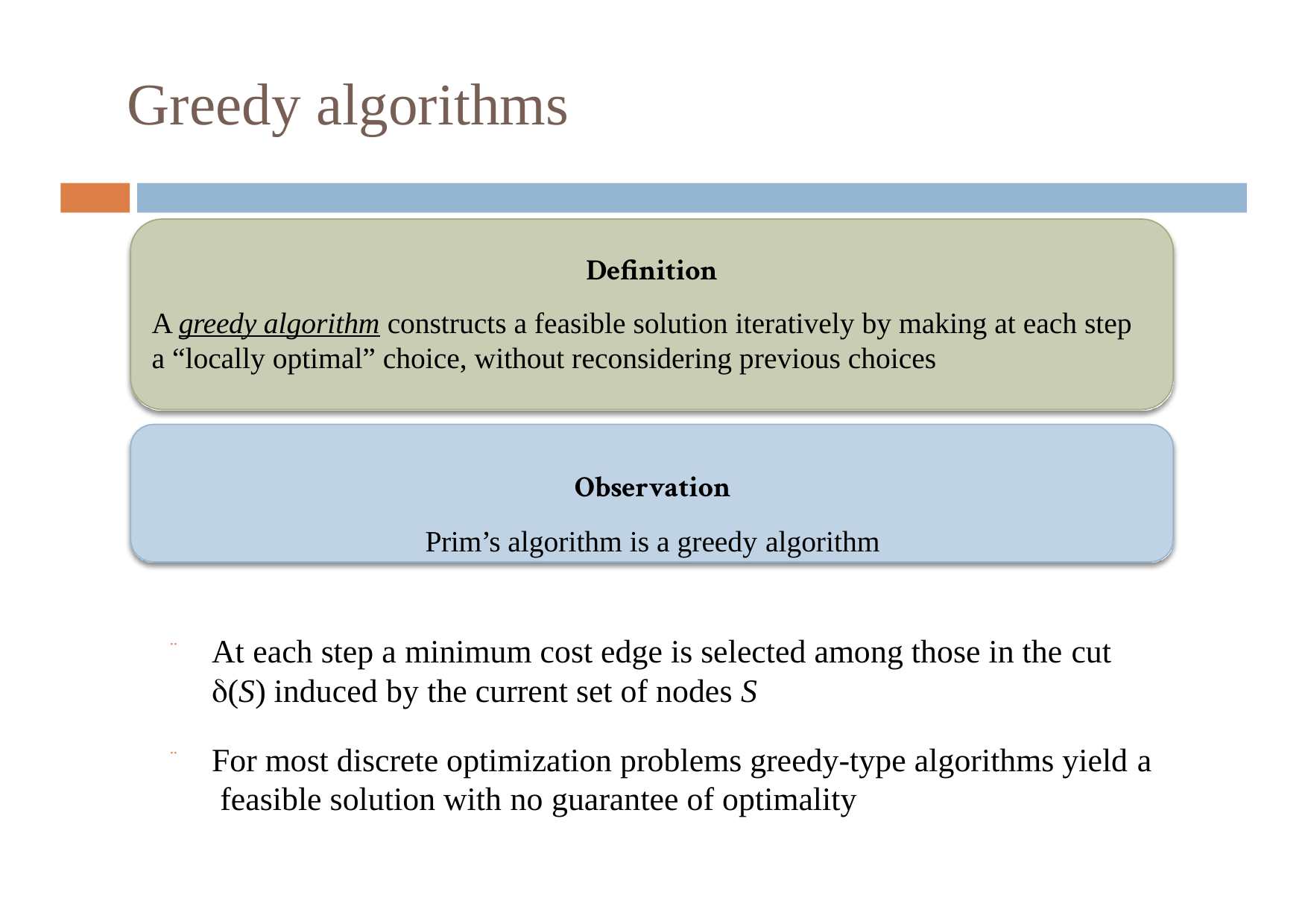

# Greedy algorithms

Definition
A greedy algorithm constructs a feasible solution iteratively by making at each step  a “locally optimal” choice, without reconsidering previous choices

Observation
Prim’s algorithm is a greedy algorithm

At each step a minimum cost edge is selected among those in the cut
δ(S) induced by the current set of nodes S
For most discrete optimization problems greedy-type algorithms yield a  feasible solution with no guarantee of optimality